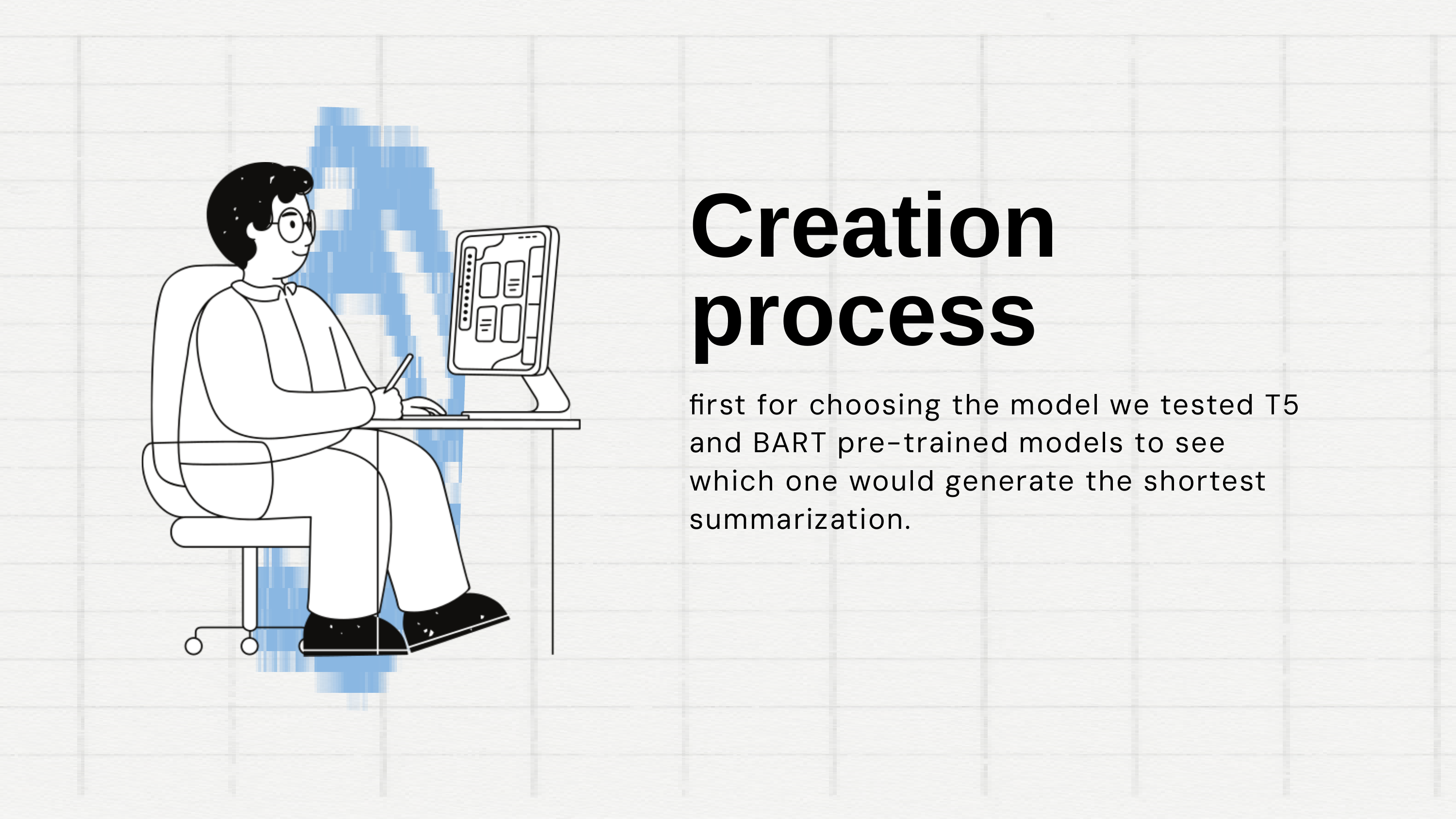

Creation process

first for choosing the model we tested T5 and BART pre-trained models to see which one would generate the shortest summarization.